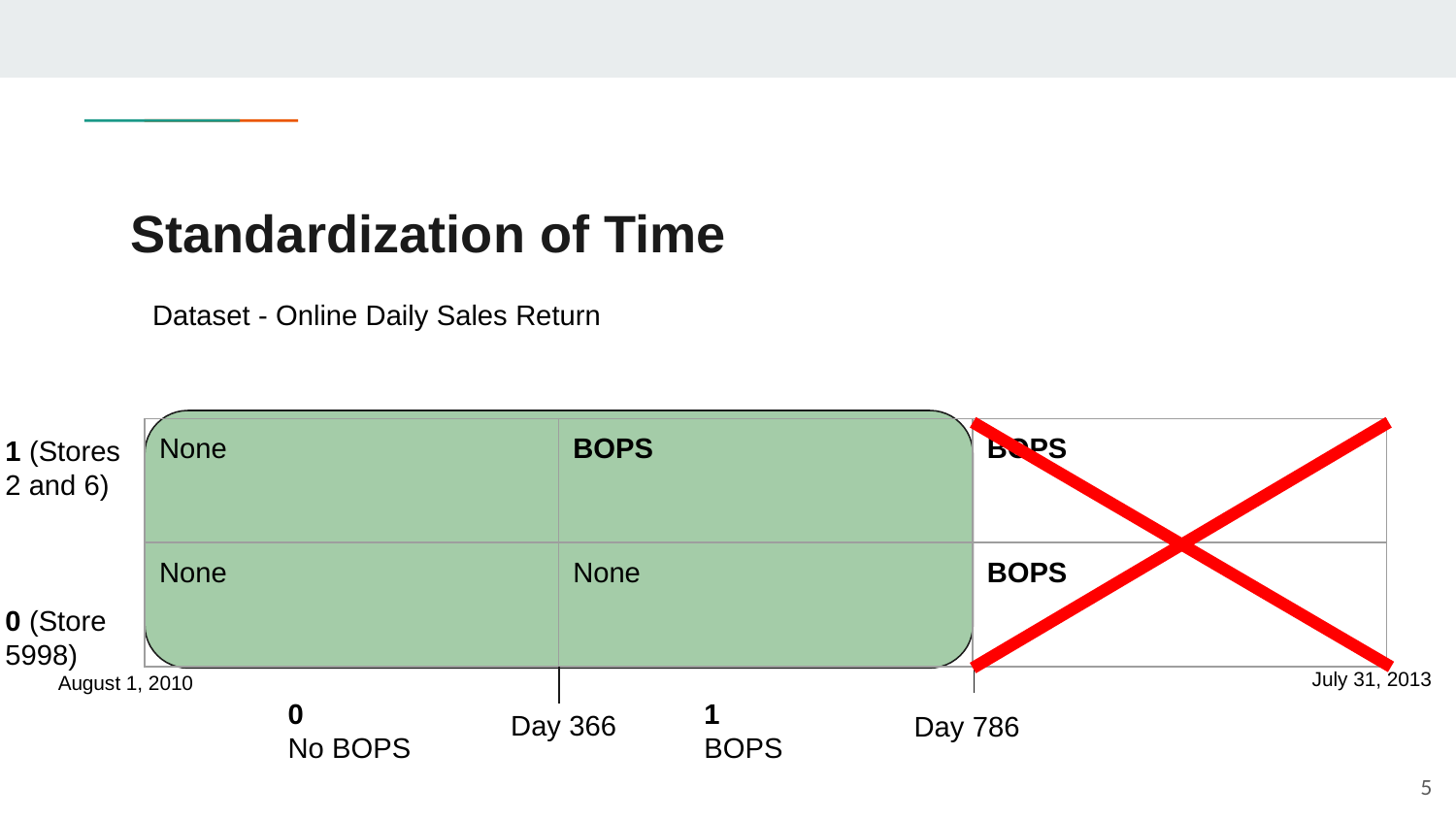

# Standardization of Time
Dataset - Online Daily Sales Return

1 (Stores 2 and 6)

0 (Store 5998)
| None | BOPS | BOPS |
| --- | --- | --- |
| None | None | BOPS |
July 31, 2013
August 1, 2010
0
No BOPS
1 BOPS
Day 366
Day 786

5